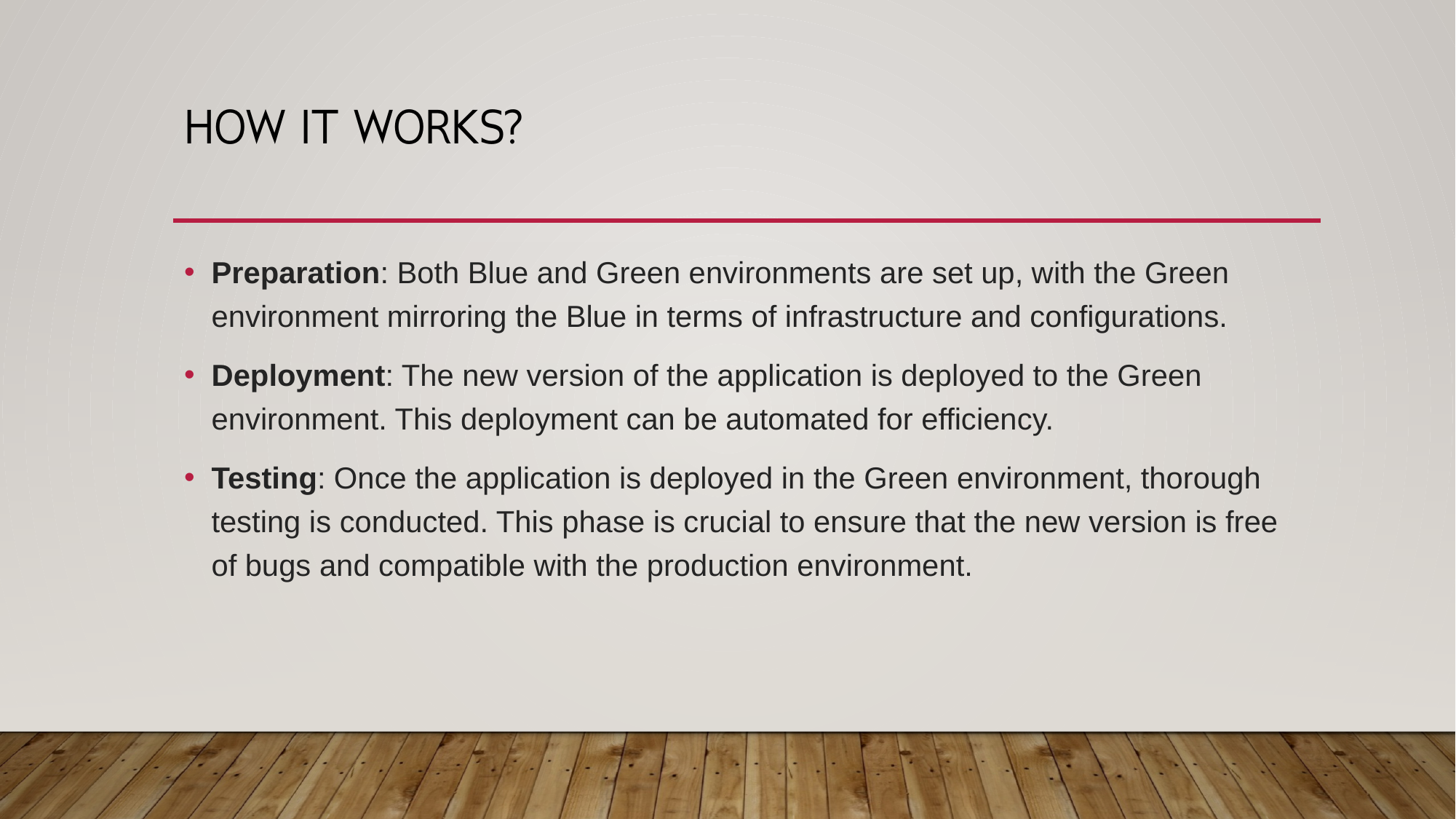

# How it works?
Preparation: Both Blue and Green environments are set up, with the Green environment mirroring the Blue in terms of infrastructure and configurations.
Deployment: The new version of the application is deployed to the Green environment. This deployment can be automated for efficiency.
Testing: Once the application is deployed in the Green environment, thorough testing is conducted. This phase is crucial to ensure that the new version is free of bugs and compatible with the production environment.